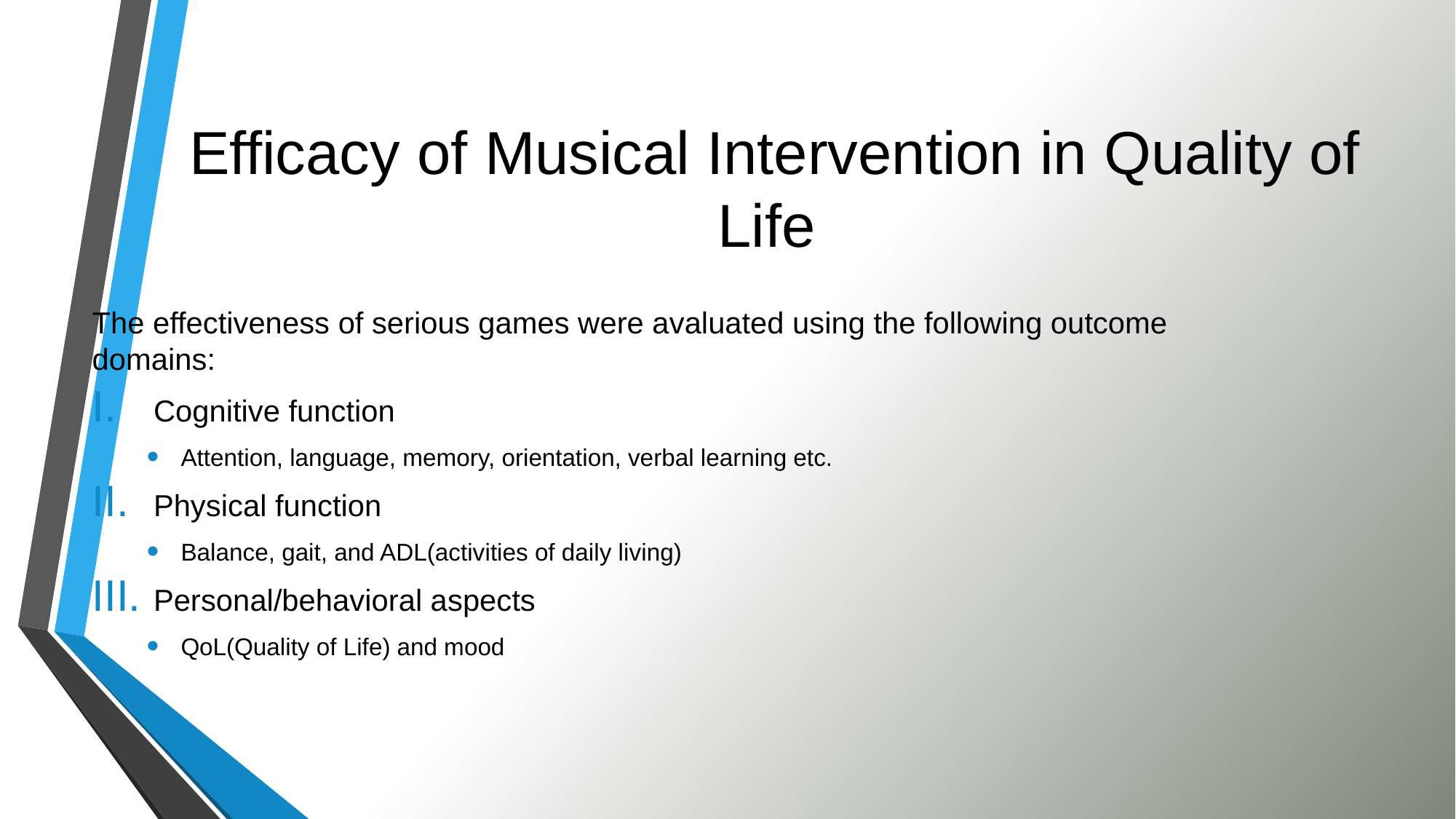

# Efficacy of Musical Intervention in Quality of Life
The effectiveness of serious games were avaluated using the following outcome domains:
Cognitive function
Attention, language, memory, orientation, verbal learning etc.
Physical function
Balance, gait, and ADL(activities of daily living)
Personal/behavioral aspects
QoL(Quality of Life) and mood